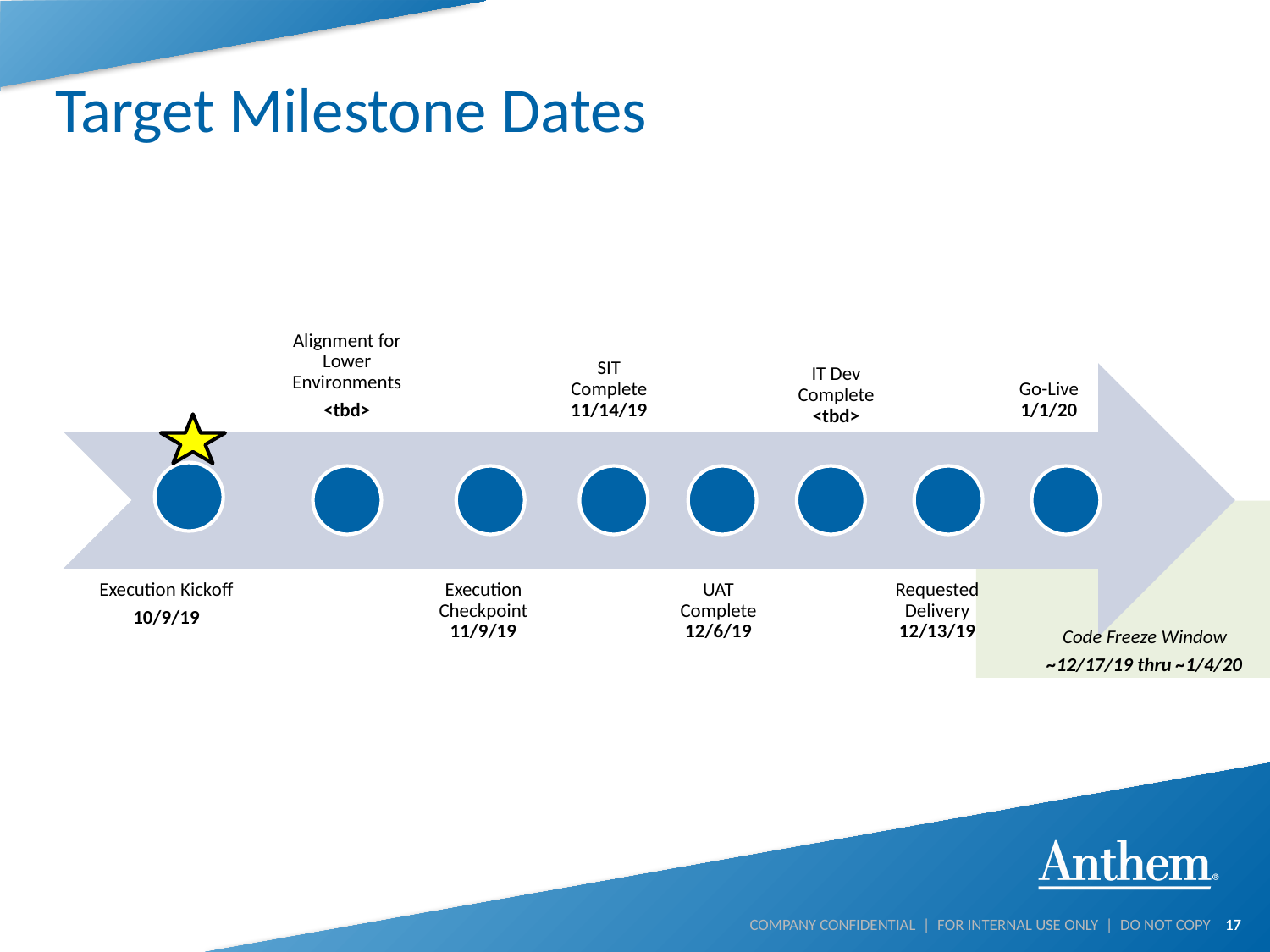

# Target Milestone Dates
Execution Kickoff
10/9/19
Alignment for Lower Environments
<tbd>
Execution Checkpoint 11/9/19
SIT Complete 11/14/19
UAT Complete 12/6/19
IT Dev Complete <tbd>
Requested Delivery 12/13/19
Go-Live 1/1/20

Code Freeze Window
~12/17/19 thru ~1/4/20

17
COMPANY CONFIDENTIAL  |  FOR INTERNAL USE ONLY  |  DO NOT COPY